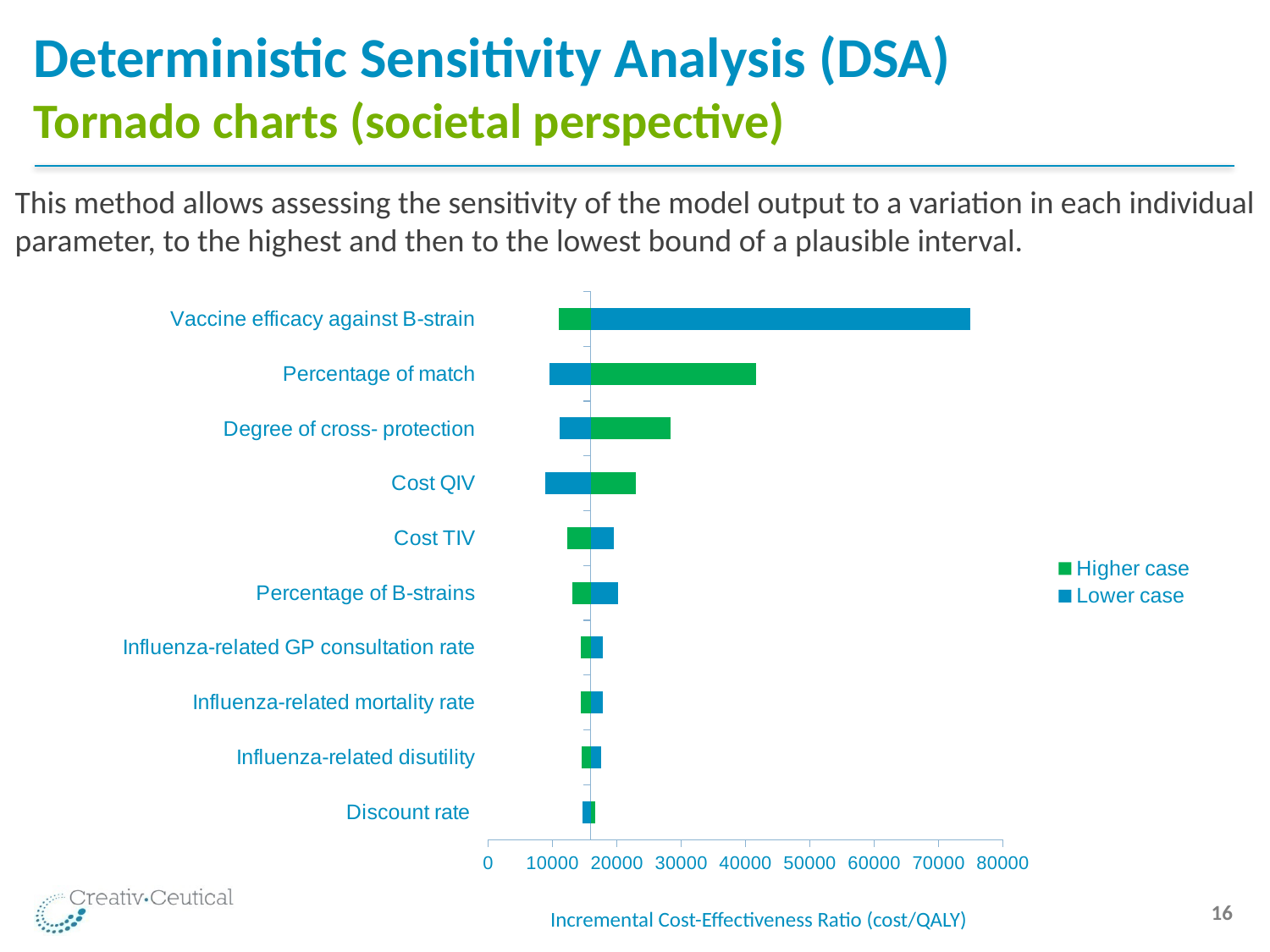

# Deterministic Sensitivity Analysis (DSA) Tornado charts (societal perspective)
This method allows assessing the sensitivity of the model output to a variation in each individual parameter, to the highest and then to the lowest bound of a plausible interval.

### Chart

| Category |  |  |
|---|---|---|
| Discount rate  | 14689.84097745713 | 16627.388284223747 |
| Influenza-related disutility | 17588.330397619506 | 14542.406866518662 |
| Influenza-related mortality rate | 17792.841031998472 | 14405.504565545381 |
| Influenza-related GP consultation rate | 17808.7540618362 | 14360.155877619485 |
| Percentage of B-strains | 20194.969011656587 | 13071.679311820286 |
| Cost TIV | 19559.880532394083 | 12282.109851115576 |
| Cost QIV | 8862.930795194165 | 22979.059588315493 |
| Degree of cross- protection | 11066.670751053822 | 28317.8236843593 |
| Percentage of match | 9510.034461902103 | 41564.838111165554 |
| Vaccine efficacy against B-strain | 74948.74576140277 | 10959.38815836327 |
 16
Incremental Cost-Effectiveness Ratio (cost/QALY)